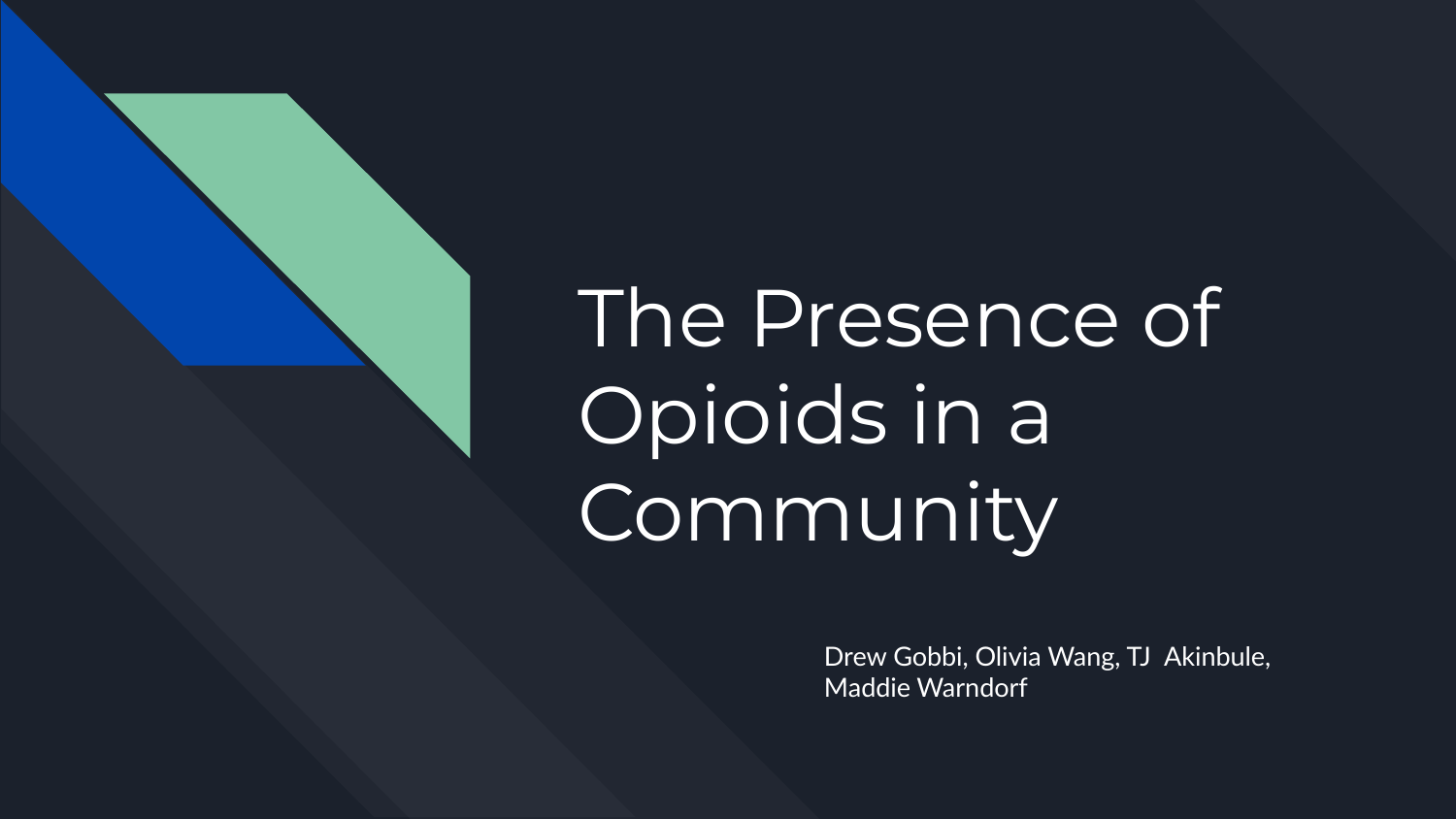

# The Presence of Opioids in a Community
Drew Gobbi, Olivia Wang, TJ  Akinbule, Maddie Warndorf